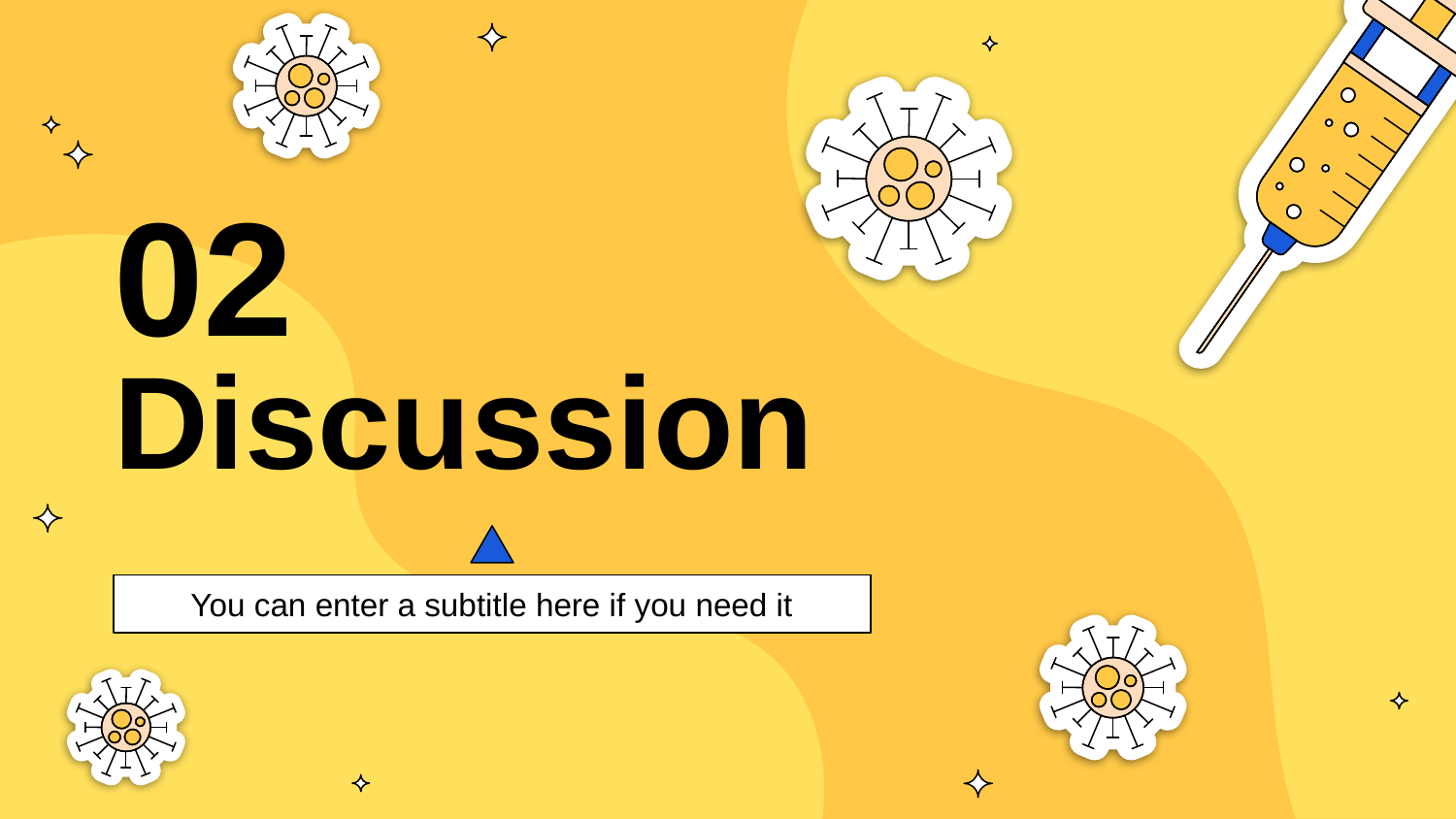

02
# Discussion

You can enter a subtitle here if you need it